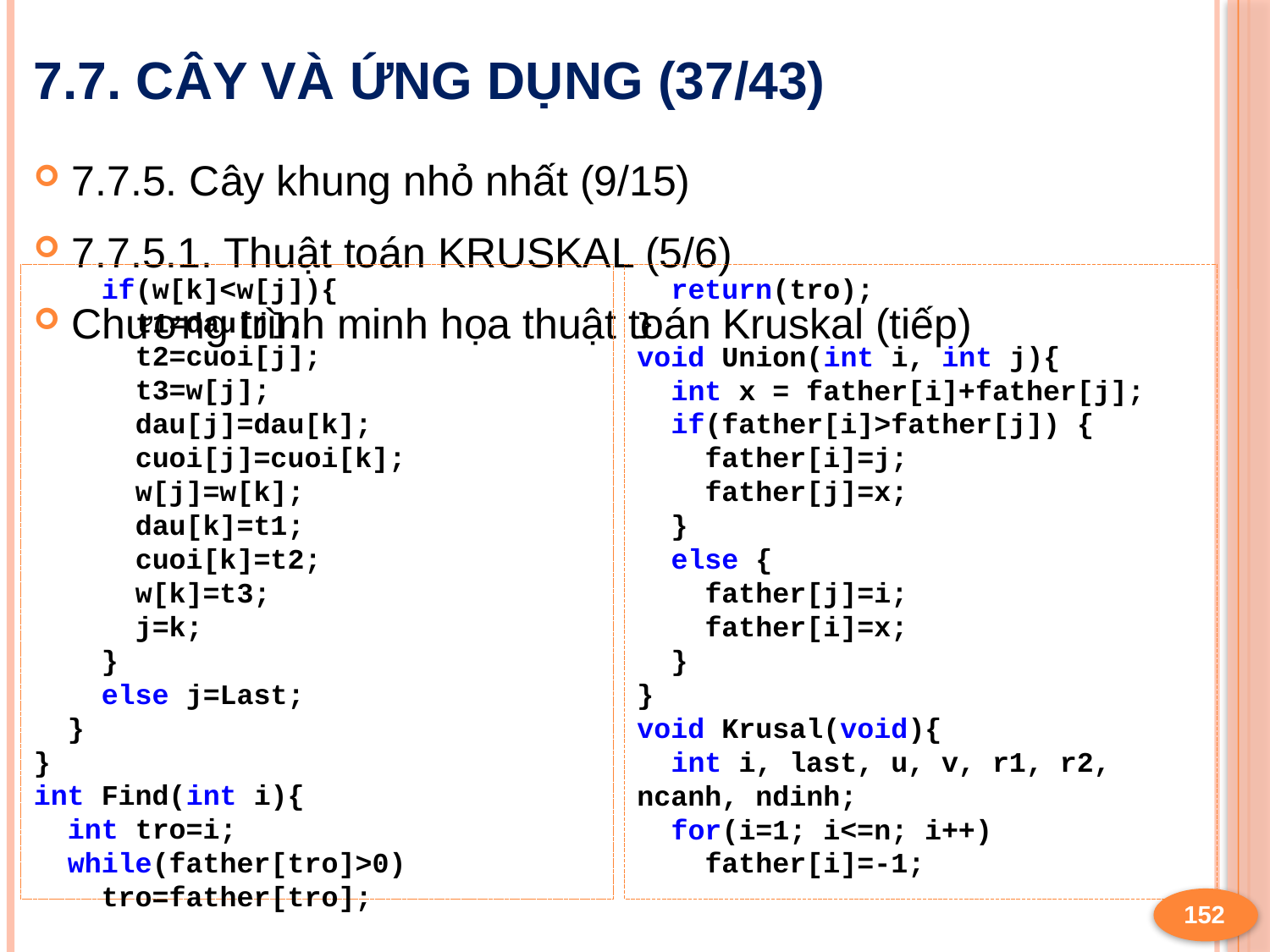

# 7.7. Cây và ứng dụng (37/43)
7.7.5. Cây khung nhỏ nhất (9/15)
7.7.5.1. Thuật toán KRUSKAL (5/6)
Chương trình minh họa thuật toán Kruskal (tiếp)
    if(w[k]<w[j]){
      t1=dau[j];
      t2=cuoi[j];
      t3=w[j];
      dau[j]=dau[k];
      cuoi[j]=cuoi[k];
      w[j]=w[k];
      dau[k]=t1;
      cuoi[k]=t2;
      w[k]=t3;
      j=k;
    }
    else j=Last;
  }
}
int Find(int i){
  int tro=i;
  while(father[tro]>0)
    tro=father[tro];
  return(tro);
}
void Union(int i, int j){
  int x = father[i]+father[j];
  if(father[i]>father[j]) {
    father[i]=j;
    father[j]=x;
  }
  else {
    father[j]=i;
    father[i]=x;
  }
}
void Krusal(void){
  int i, last, u, v, r1, r2, ncanh, ndinh;
  for(i=1; i<=n; i++)
    father[i]=-1;
152